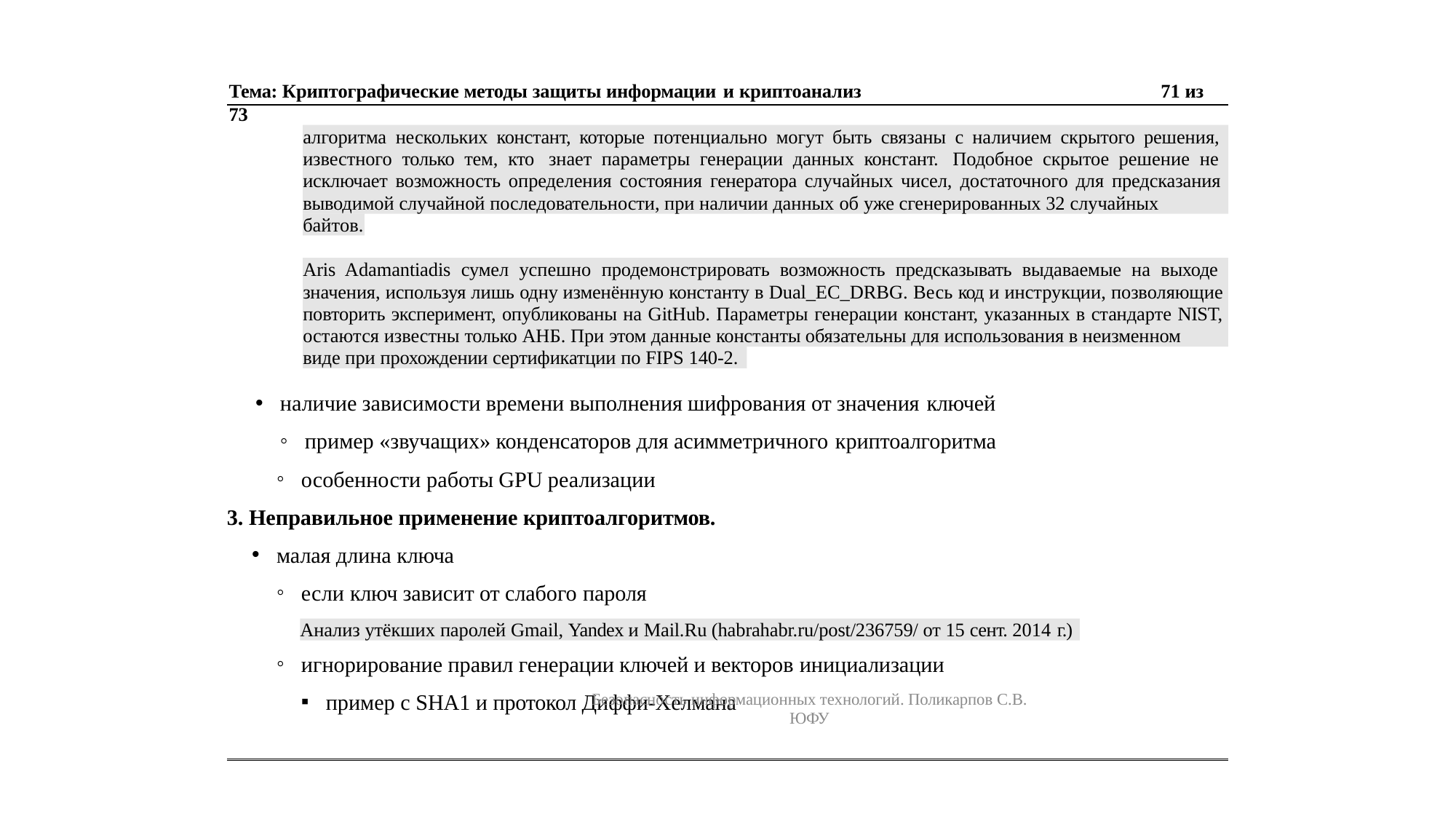

Тема: Криптографические методы защиты информации и криптоанализ	71 из 73

алгоритма нескольких констант, которые потенциально могут быть связаны с наличием скрытого решения,  известного только тем, кто знает параметры генерации данных констант. Подобное скрытое решение не  исключает возможность определения состояния генератора случайных чисел, достаточного для предсказания  выводимой случайной последовательности, при наличии данных об уже сгенерированных 32 случайных
байтов.
Aris Adamantiadis сумел успешно продемонстрировать возможность предсказывать выдаваемые на выходе  значения, используя лишь одну изменённую константу в Dual_EC_DRBG. Весь код и инструкции, позволяющие  повторить эксперимент, опубликованы на GitHub. Параметры генерации констант, указанных в стандарте NIST,  остаются известны только АНБ. При этом данные константы обязательны для использования в неизменном
виде при прохождении сертификатции по FIPS 140-2.
наличие зависимости времени выполнения шифрования от значения ключей
пример «звучащих» конденсаторов для асимметричного криптоалгоритма
особенности работы GPU реализации
Неправильное применение криптоалгоритмов.
малая длина ключа
если ключ зависит от слабого пароля
Анализ утёкших паролей Gmail, Yandex и Mail.Ru (habrahabr.ru/post/236759/ от 15 сент. 2014 г.)
игнорирование правил генерации ключей и векторов инициализации
пример с SHA1 и протокол Диффи-Хелмана
Безопасность информационных технологий. Поликарпов С.В. ЮФУ